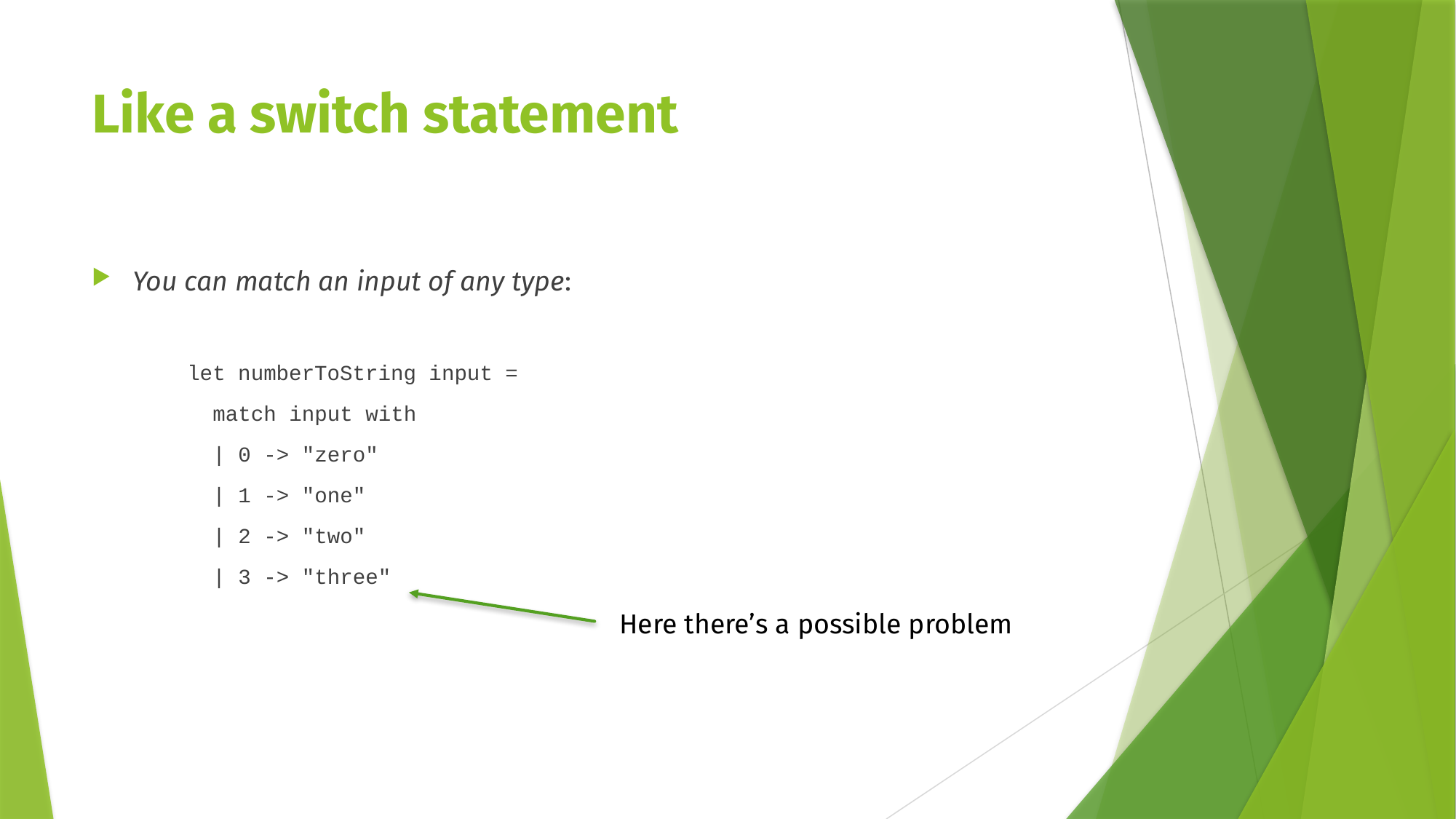

# Like a switch statement
You can match an input of any type:

let numberToString input =
  match input with
  | 0 -> "zero"
  | 1 -> "one"
  | 2 -> "two"
  | 3 -> "three"
Here there’s a possible problem